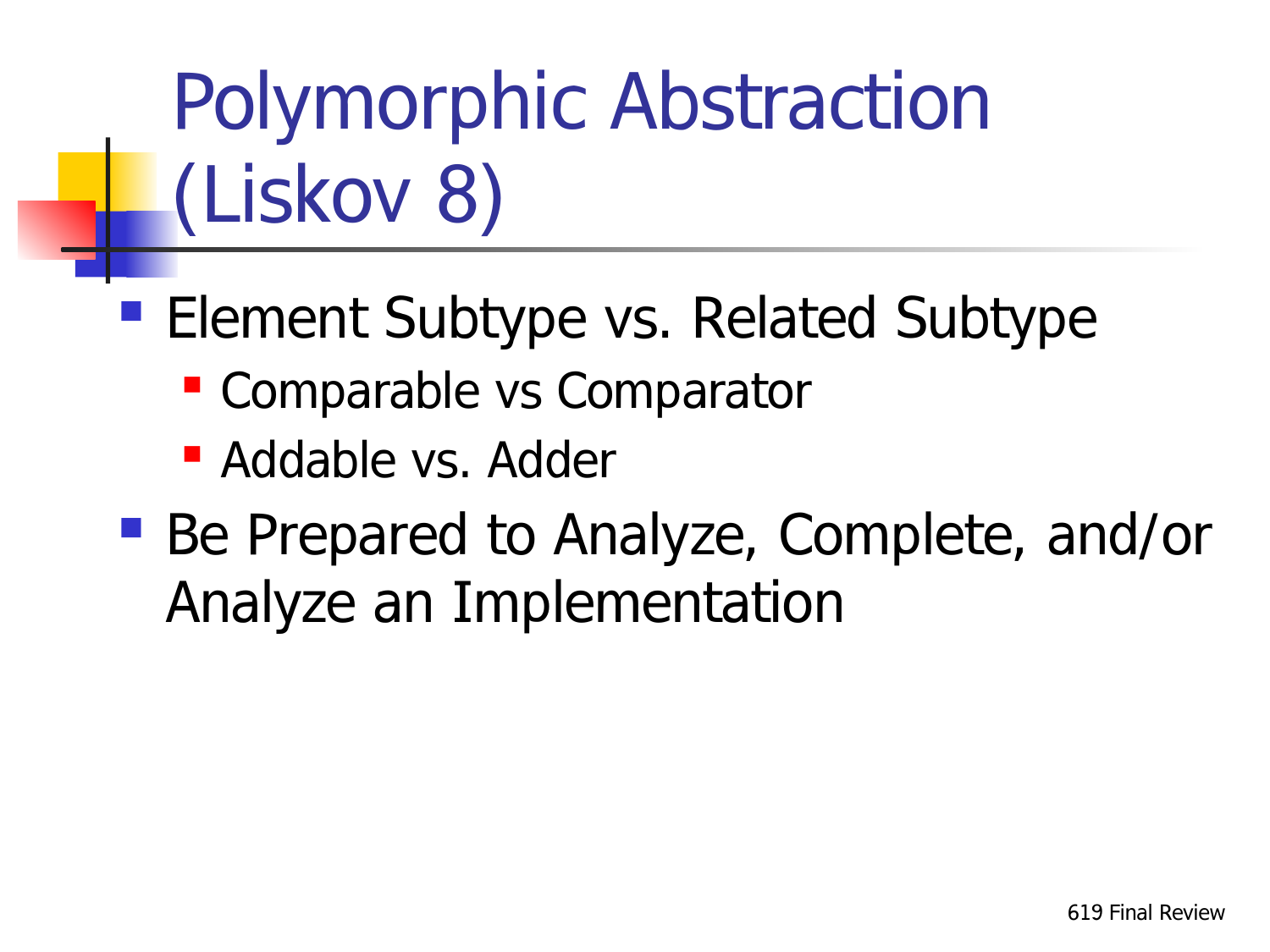

# Polymorphic Abstraction (Liskov 8)
Element Subtype vs. Related Subtype
Comparable vs Comparator
Addable vs. Adder
Be Prepared to Analyze, Complete, and/or Analyze an Implementation